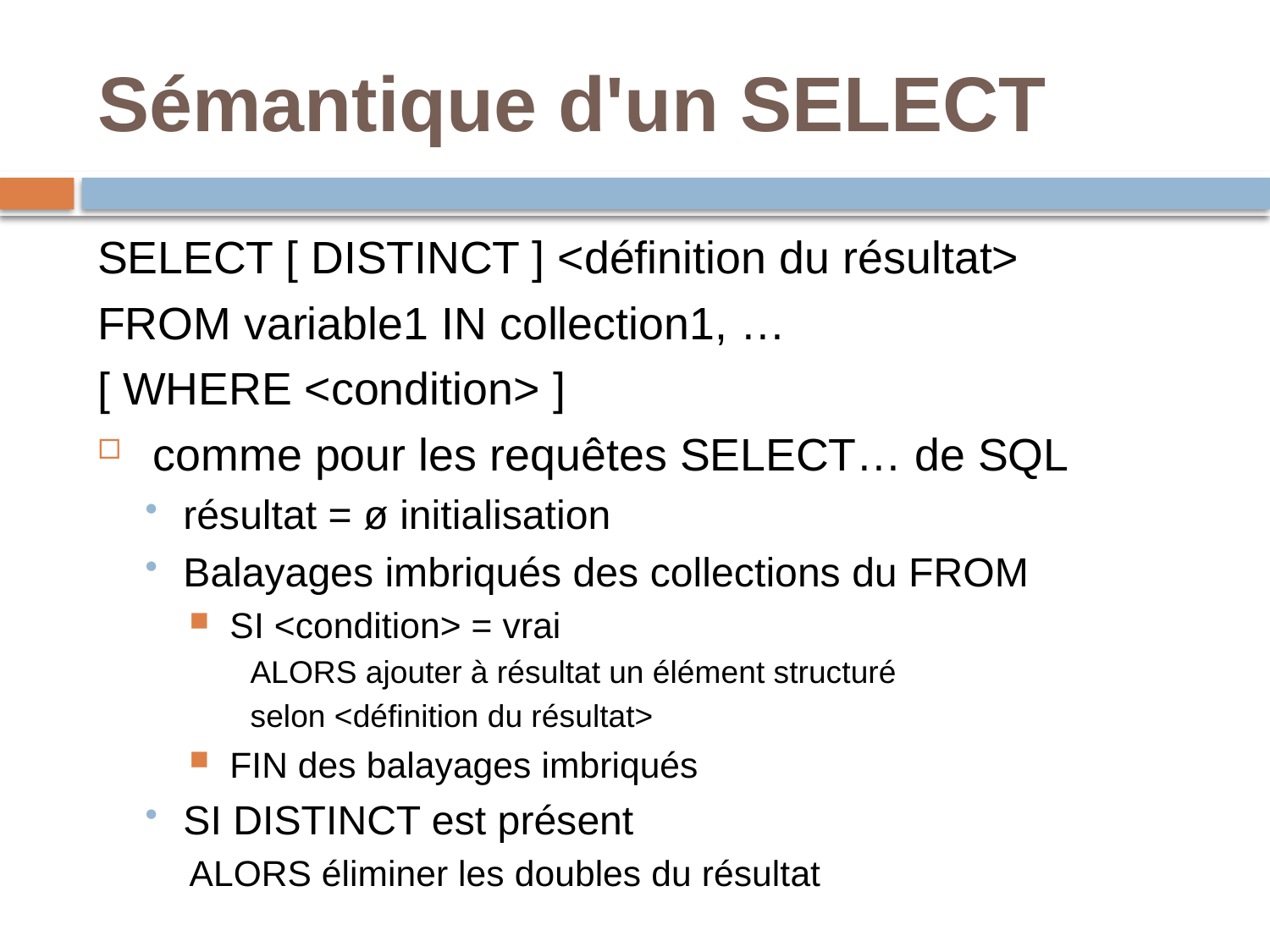

# Sémantique d'un SELECT
SELECT [ DISTINCT ] <définition du résultat>
FROM variable1 IN collection1, …
[ WHERE <condition> ]
 comme pour les requêtes SELECT… de SQL
résultat = ø initialisation
Balayages imbriqués des collections du FROM
 SI <condition> = vrai
ALORS ajouter à résultat un élément structuré
selon <définition du résultat>
 FIN des balayages imbriqués
SI DISTINCT est présent
ALORS éliminer les doubles du résultat